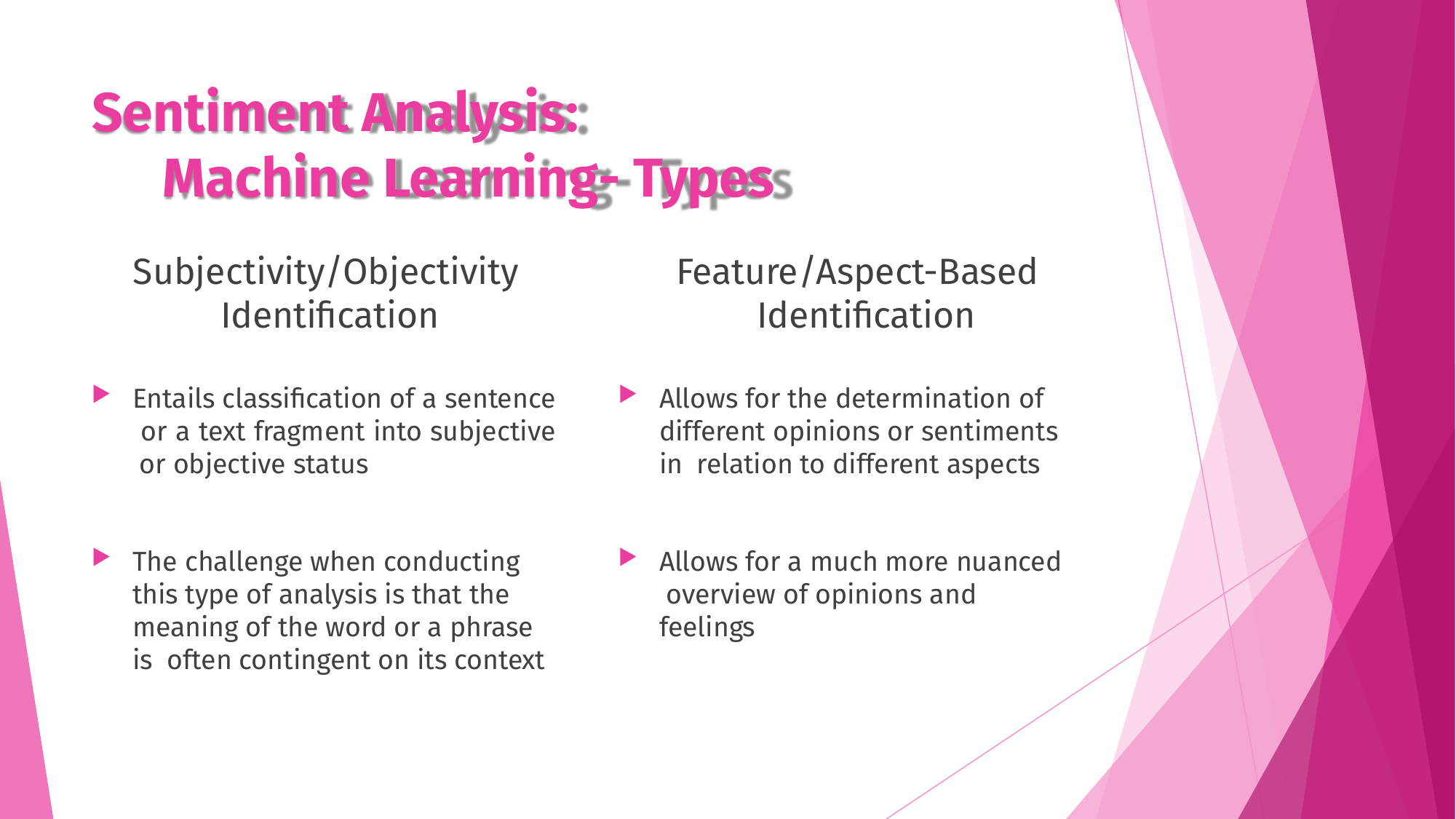

# Sentiment Analysis:  Machine Learning- Types
Subjectivity/Objectivity  Identification

Entails classification of a sentence  or a text fragment into subjective  or objective status

The challenge when conducting  this type of analysis is that the  meaning of the word or a phrase is  often contingent on its context
Feature/Aspect-Based  Identification

Allows for the determination of  different opinions or sentiments in  relation to different aspects

Allows for a much more nuanced  overview of opinions and feelings